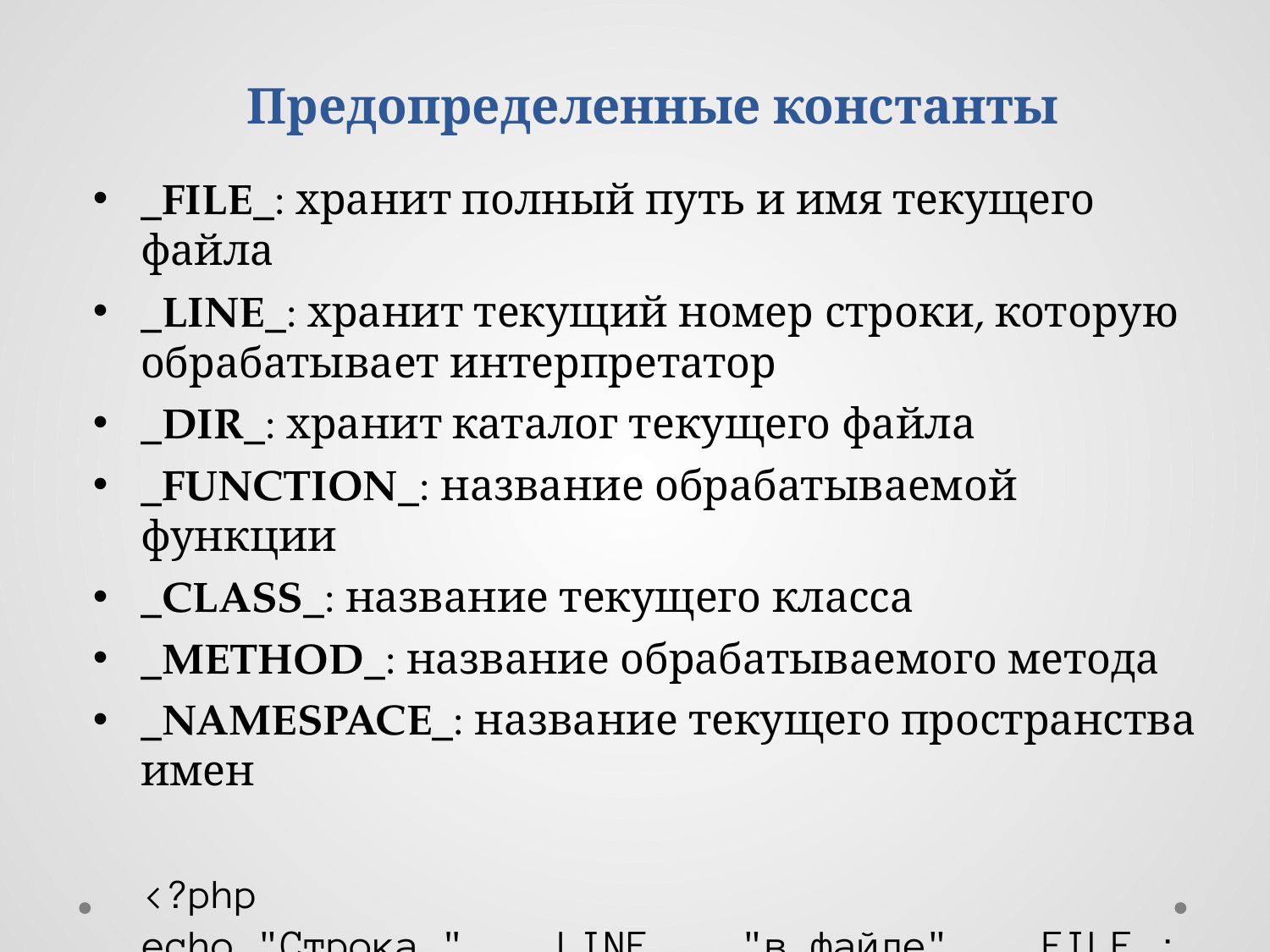

Предопределенные константы
_FILE_: хранит полный путь и имя текущего файла
_LINE_: хранит текущий номер строки, которую обрабатывает интерпретатор
_DIR_: хранит каталог текущего файла
_FUNCTION_: название обрабатываемой функции
_CLASS_: название текущего класса
_METHOD_: название обрабатываемого метода
_NAMESPACE_: название текущего пространства имен

<?php
echo "Cтрока " . _LINE_ . "в файле" . _FILE_;
?>